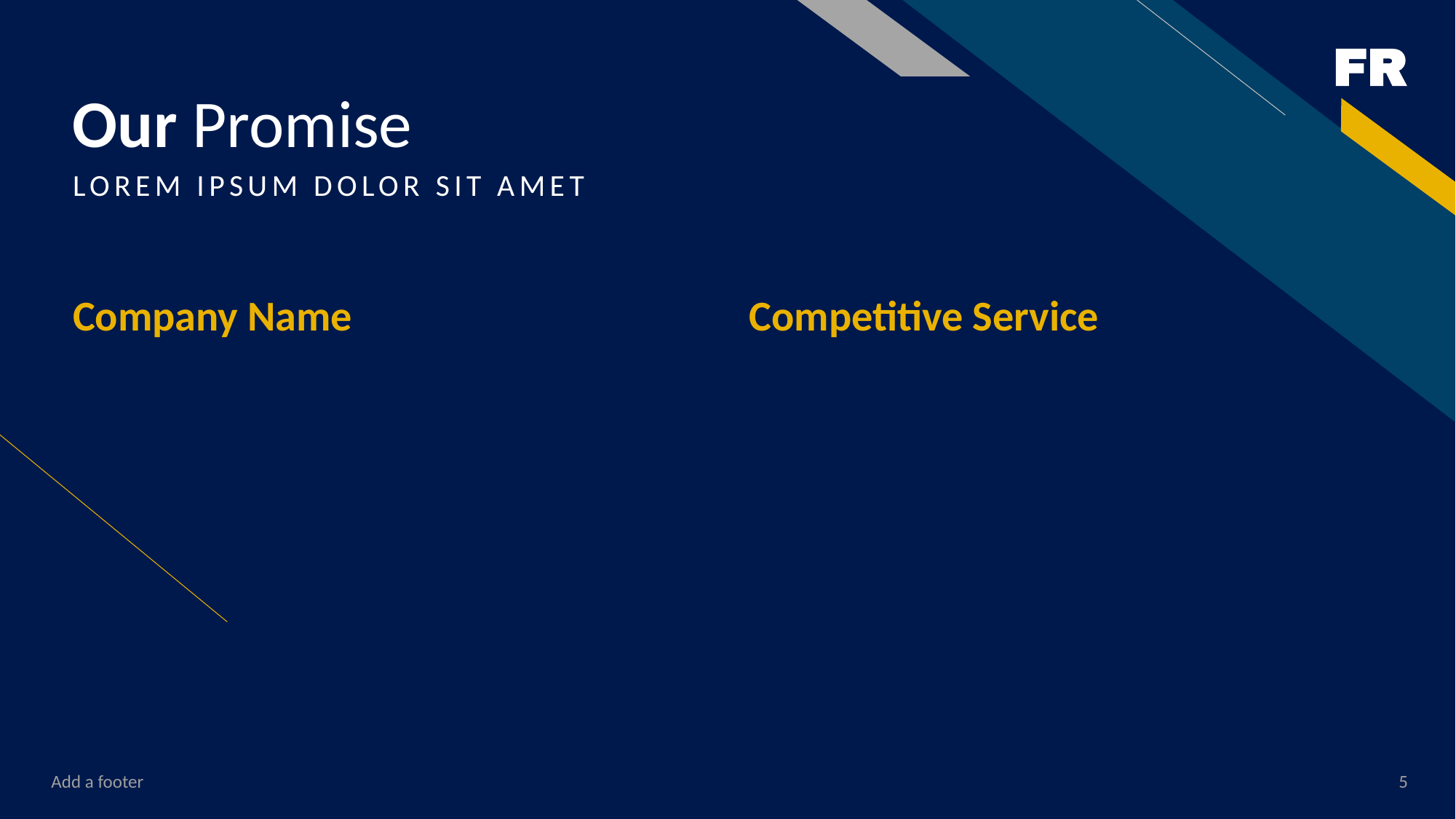

# Our Promise
LOREM IPSUM DOLOR SIT AMET
Company Name
Competitive Service

Add a footer
5